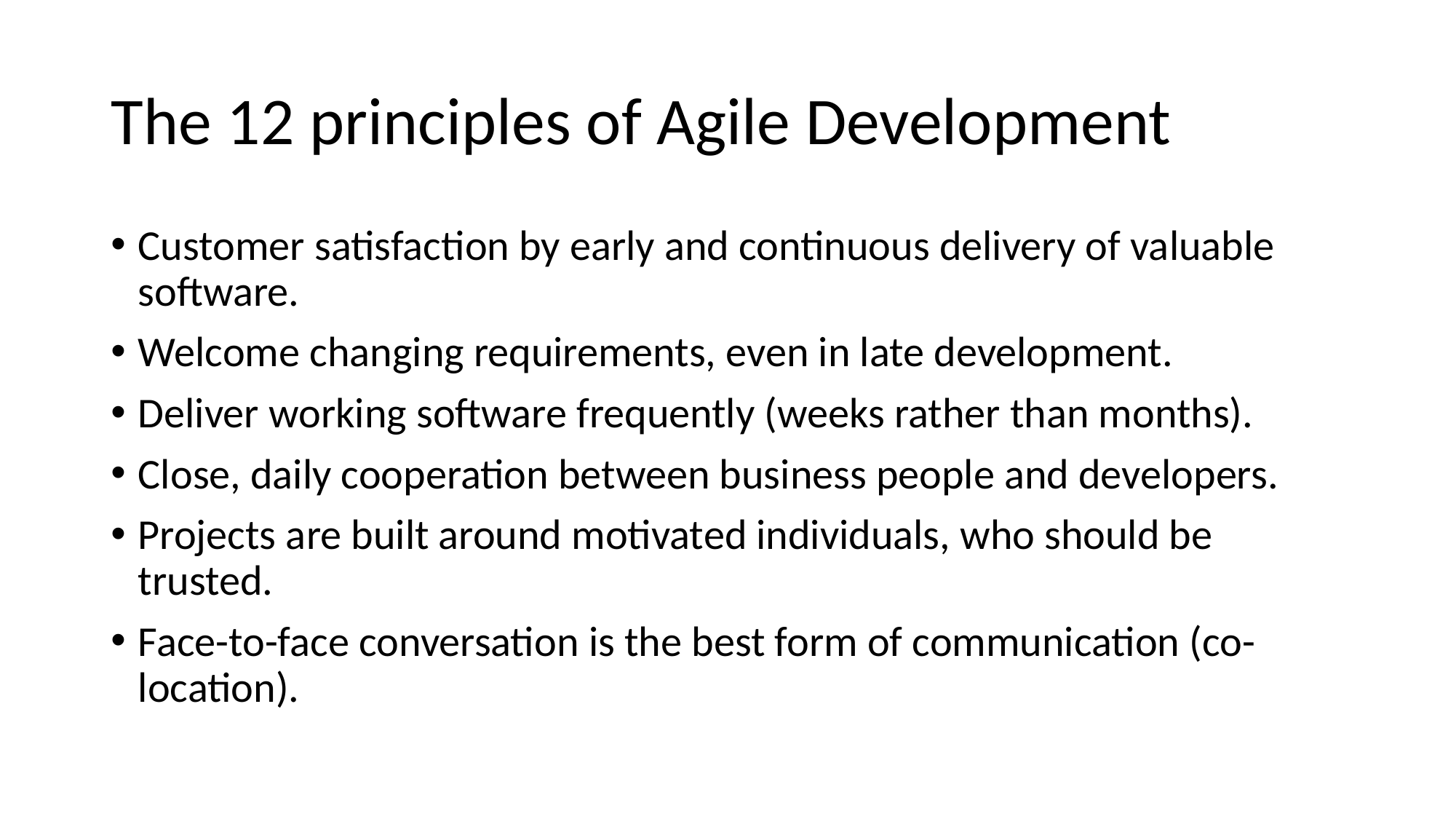

# The 12 principles of Agile Development
Customer satisfaction by early and continuous delivery of valuable software.
Welcome changing requirements, even in late development.
Deliver working software frequently (weeks rather than months).
Close, daily cooperation between business people and developers.
Projects are built around motivated individuals, who should be trusted.
Face-to-face conversation is the best form of communication (co-location).